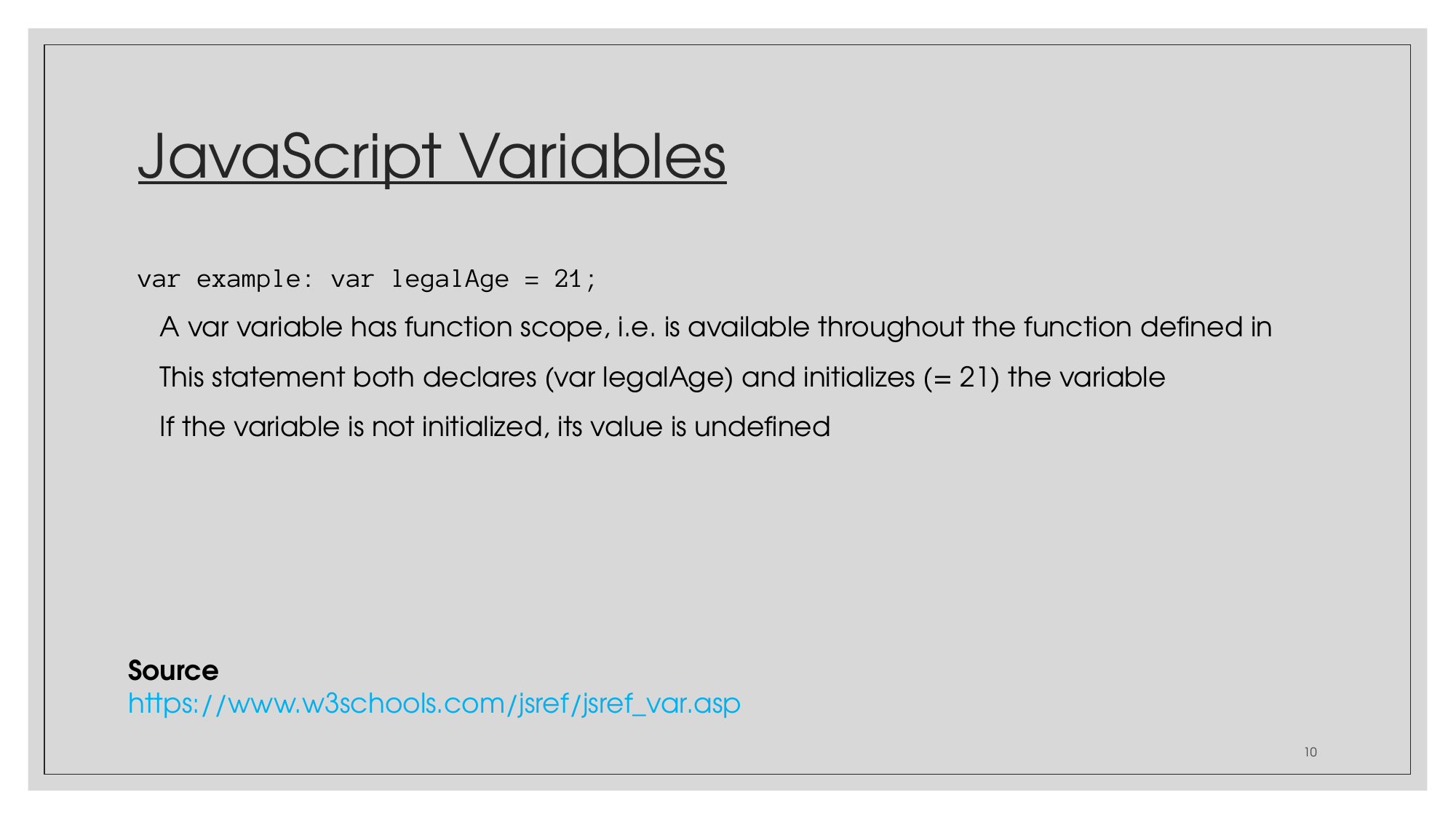

# JavaScript Variables
var example: var legalAge = 21;
A var variable has function scope, i.e. is available throughout the function defined in
This statement both declares (var legalAge) and initializes (= 21) the variable
If the variable is not initialized, its value is undefined
Source
https://www.w3schools.com/jsref/jsref_var.asp
10